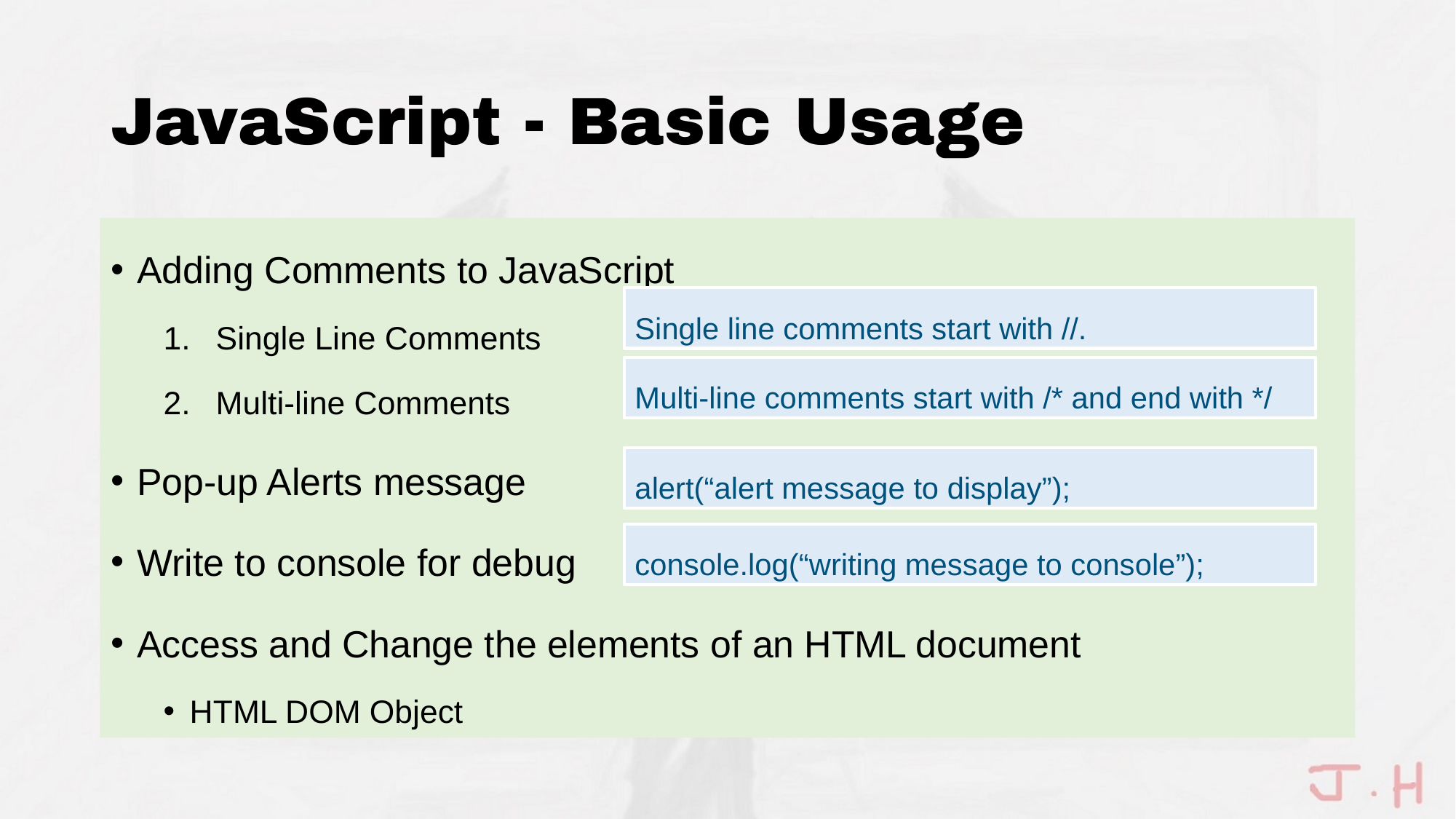

# JavaScript - Basic Usage
Adding Comments to JavaScript
Single Line Comments
Multi-line Comments
Pop-up Alerts message
Write to console for debug
Access and Change the elements of an HTML document
HTML DOM Object
Single line comments start with //.
Multi-line comments start with /* and end with */
alert(“alert message to display”);
console.log(“writing message to console”);